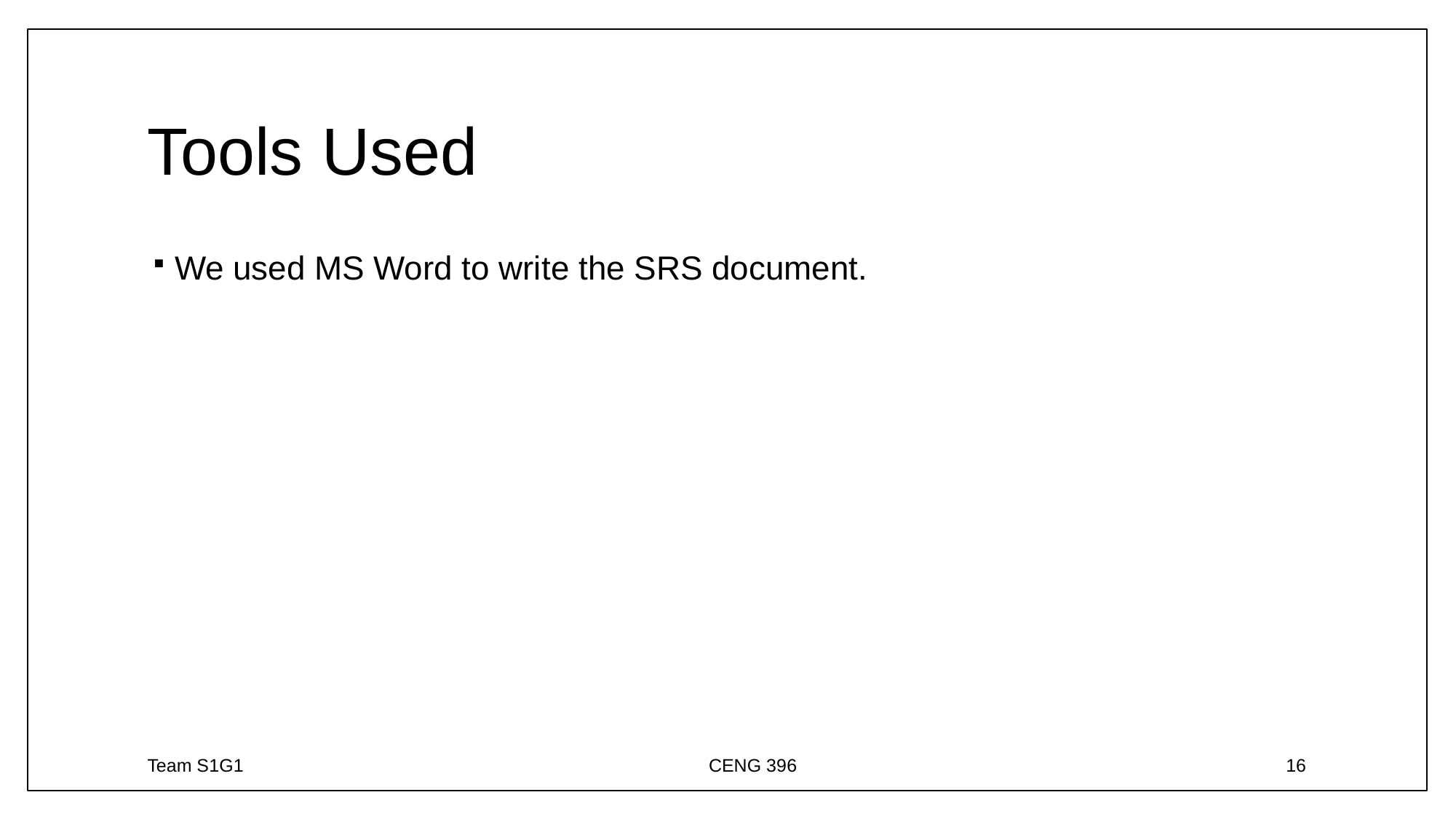

# Tools Used
We used MS Word to write the SRS document.

Team S1G1
CENG 396
16